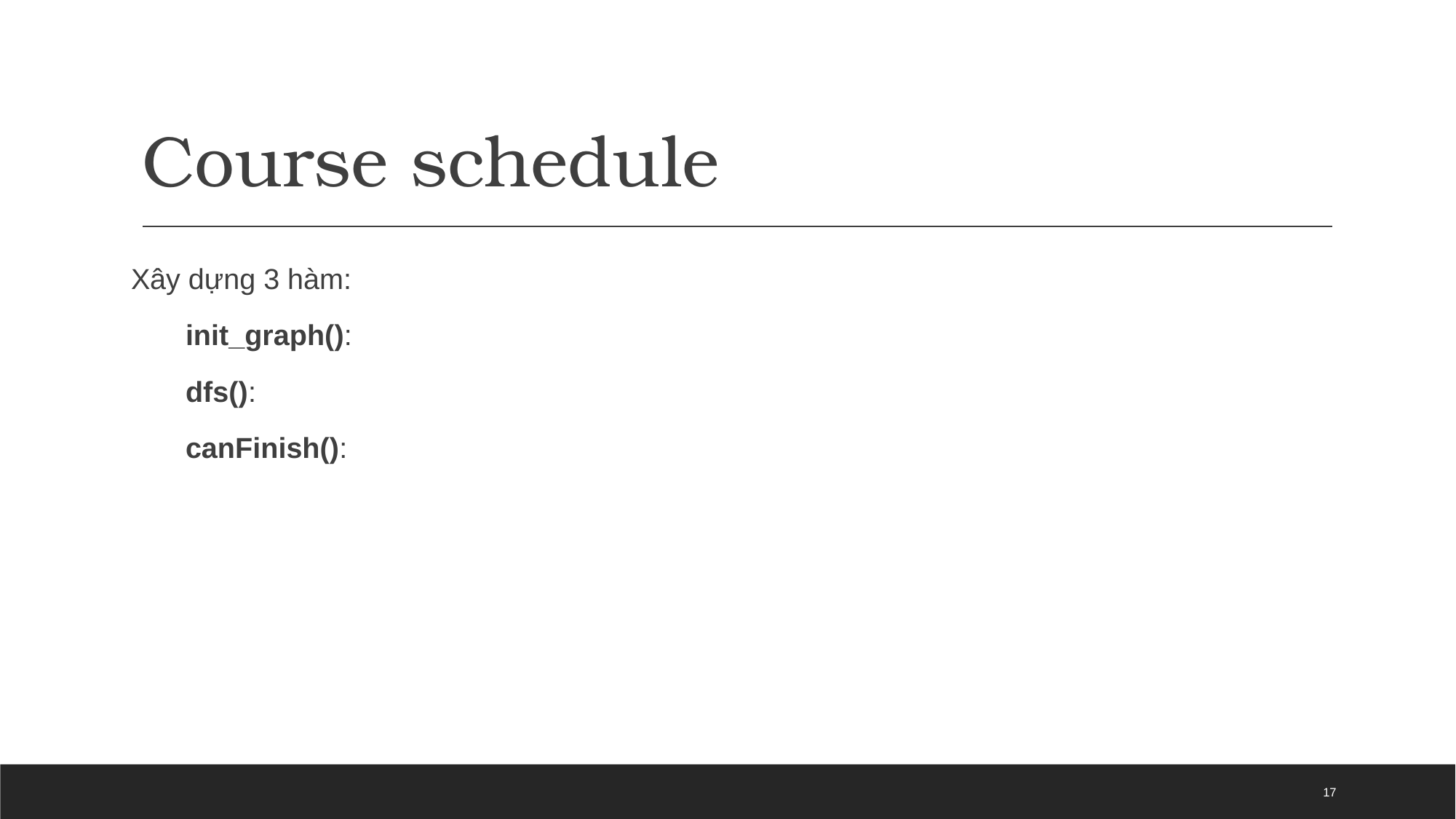

# Course schedule
Xây dựng 3 hàm:
init_graph():
dfs():
canFinish():
17